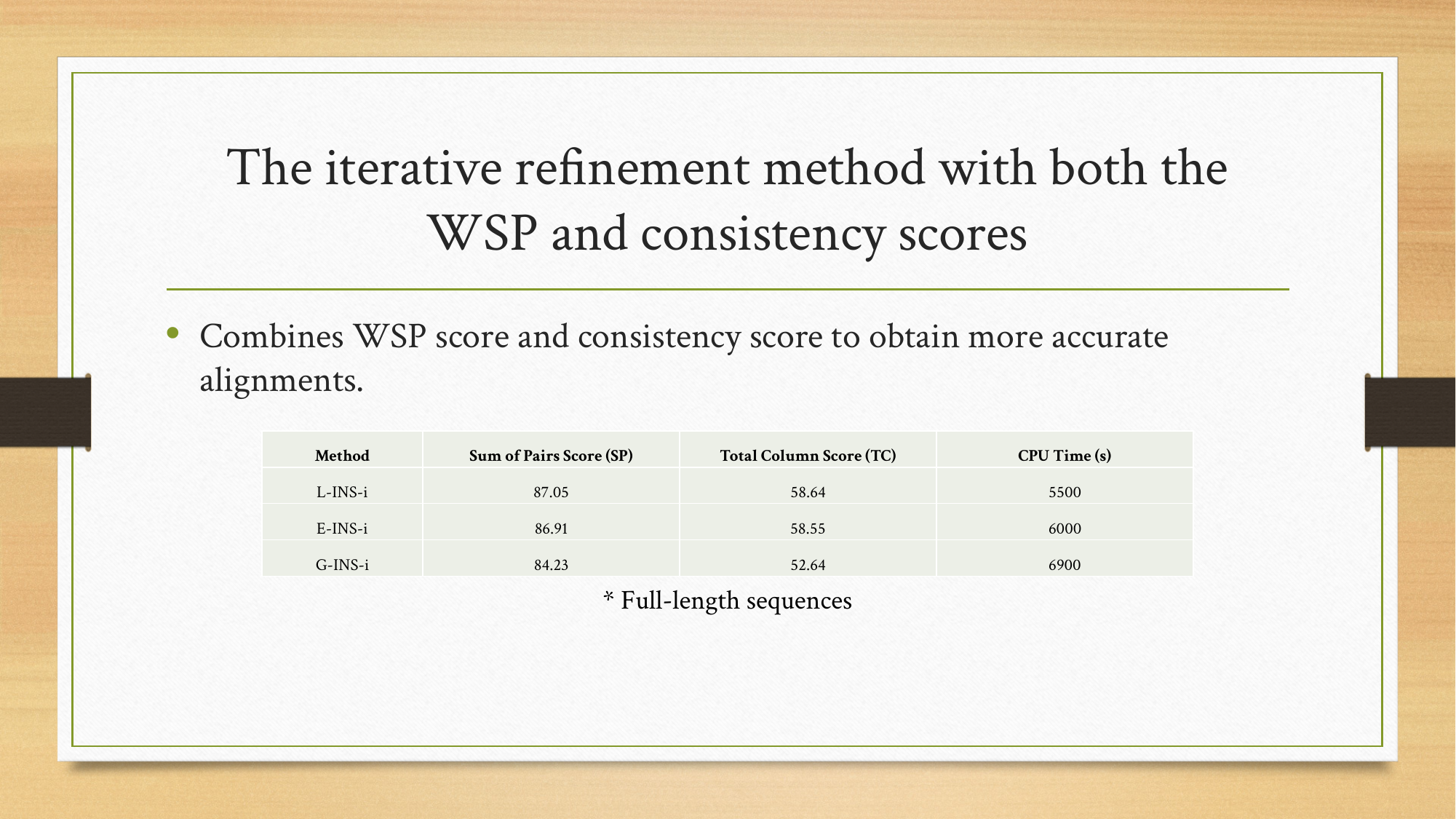

# The iterative refinement method with both the WSP and consistency scores
Combines WSP score and consistency score to obtain more accurate alignments.

| Method | Sum of Pairs Score (SP) | Total Column Score (TC) | CPU Time (s) |
| --- | --- | --- | --- |
| L-INS-i | 87.05 | 58.64 | 5500 |
| E-INS-i | 86.91 | 58.55 | 6000 |
| G-INS-i | 84.23 | 52.64 | 6900 |
* Full-length sequences